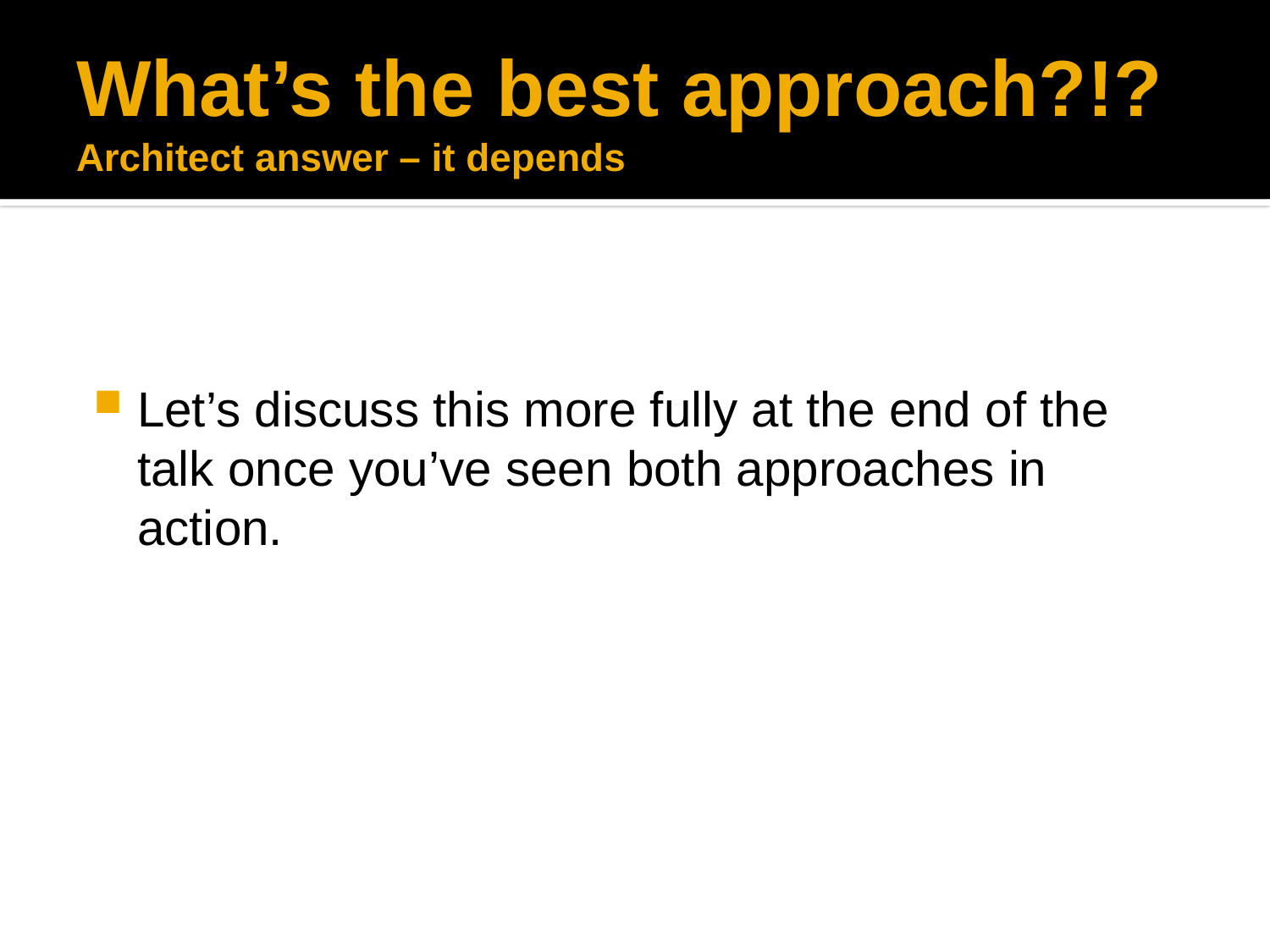

# What’s the best approach?!? Architect answer – it depends

Let’s discuss this more fully at the end of the talk once you’ve seen both approaches in action.